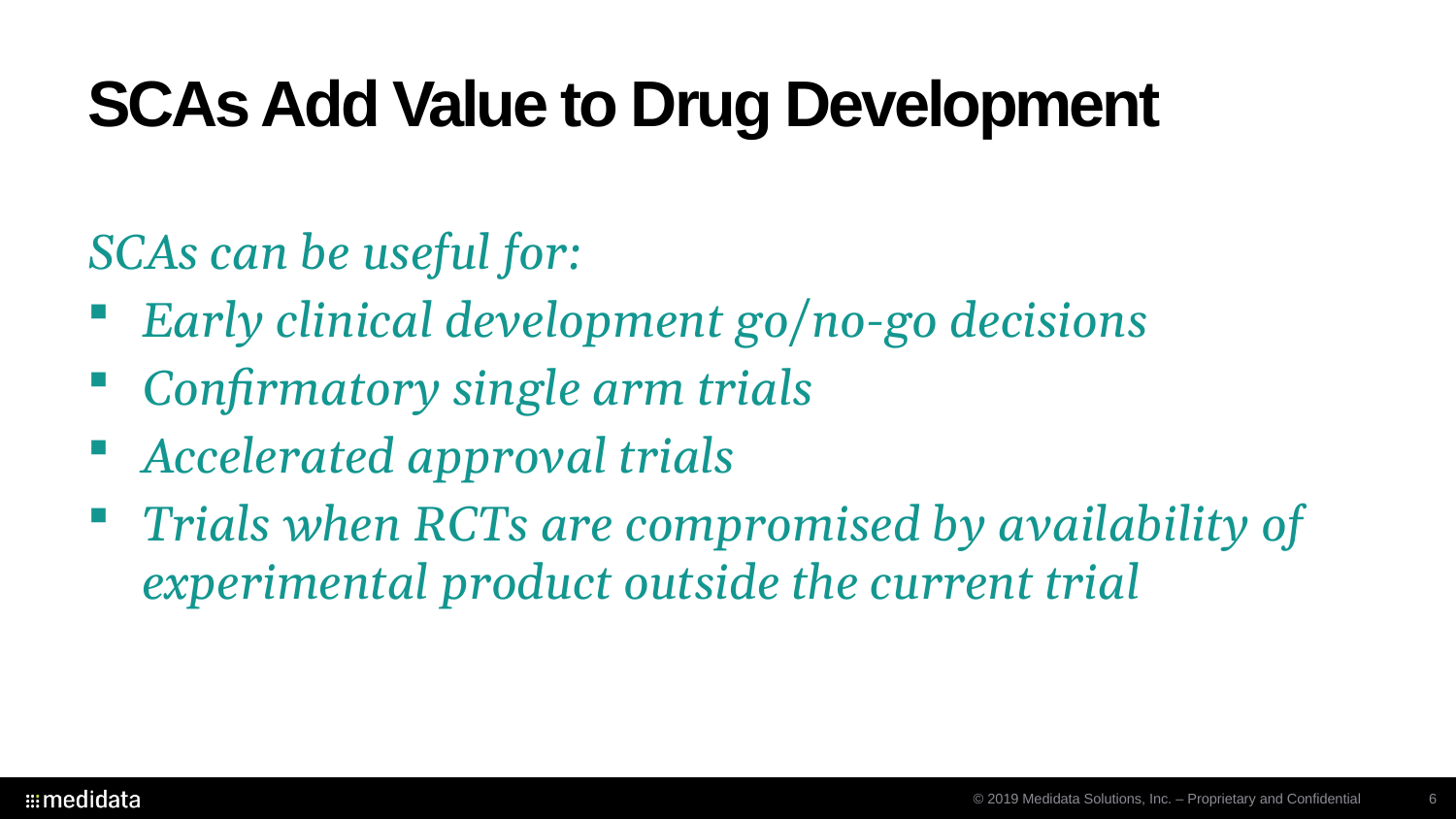

# SCAs Add Value to Drug Development
SCAs can be useful for:
Early clinical development go/no-go decisions
Confirmatory single arm trials
Accelerated approval trials
Trials when RCTs are compromised by availability of experimental product outside the current trial